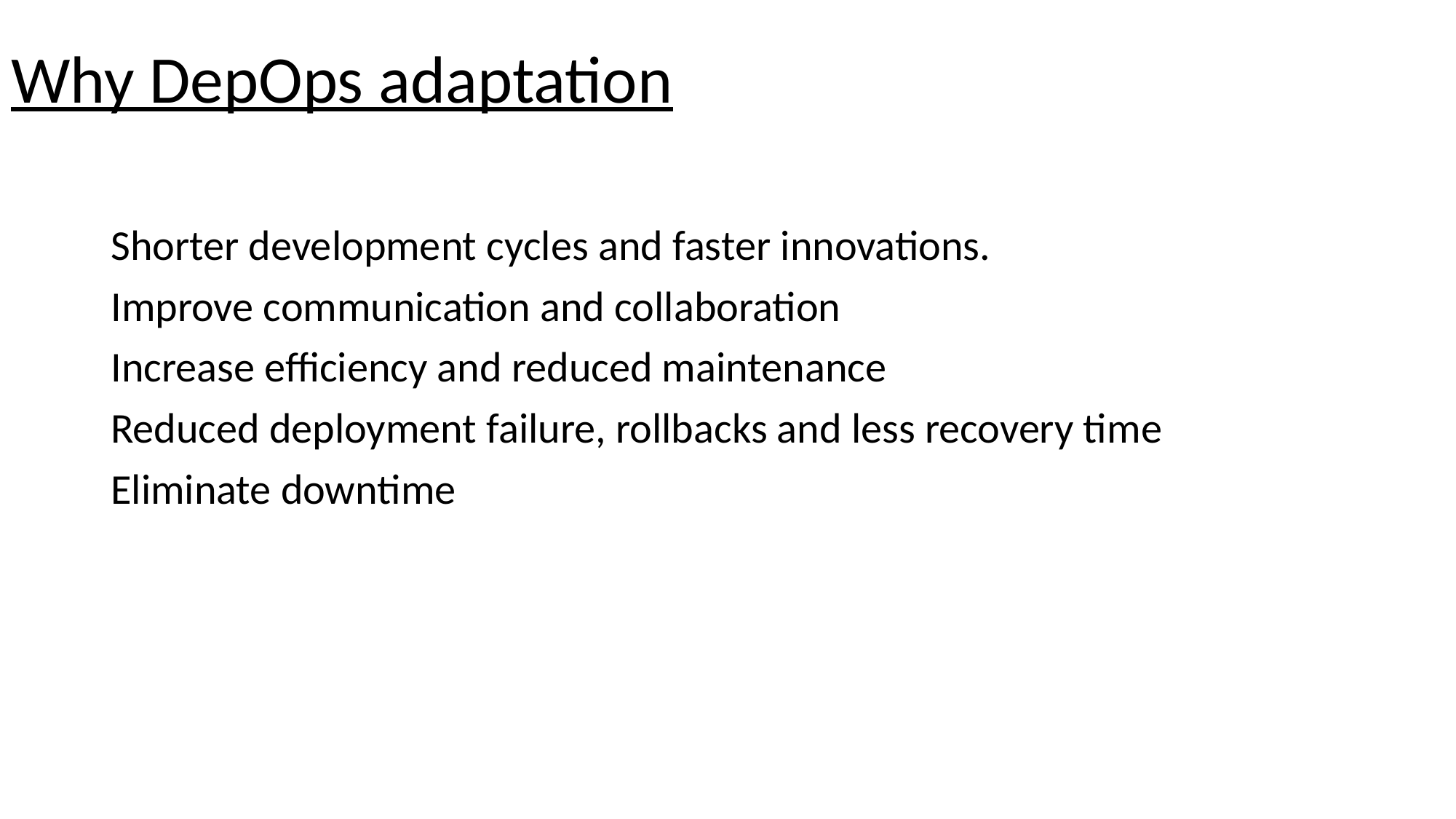

# Why DepOps adaptation
Shorter development cycles and faster innovations.
Improve communication and collaboration
Increase efficiency and reduced maintenance
Reduced deployment failure, rollbacks and less recovery time
Eliminate downtime